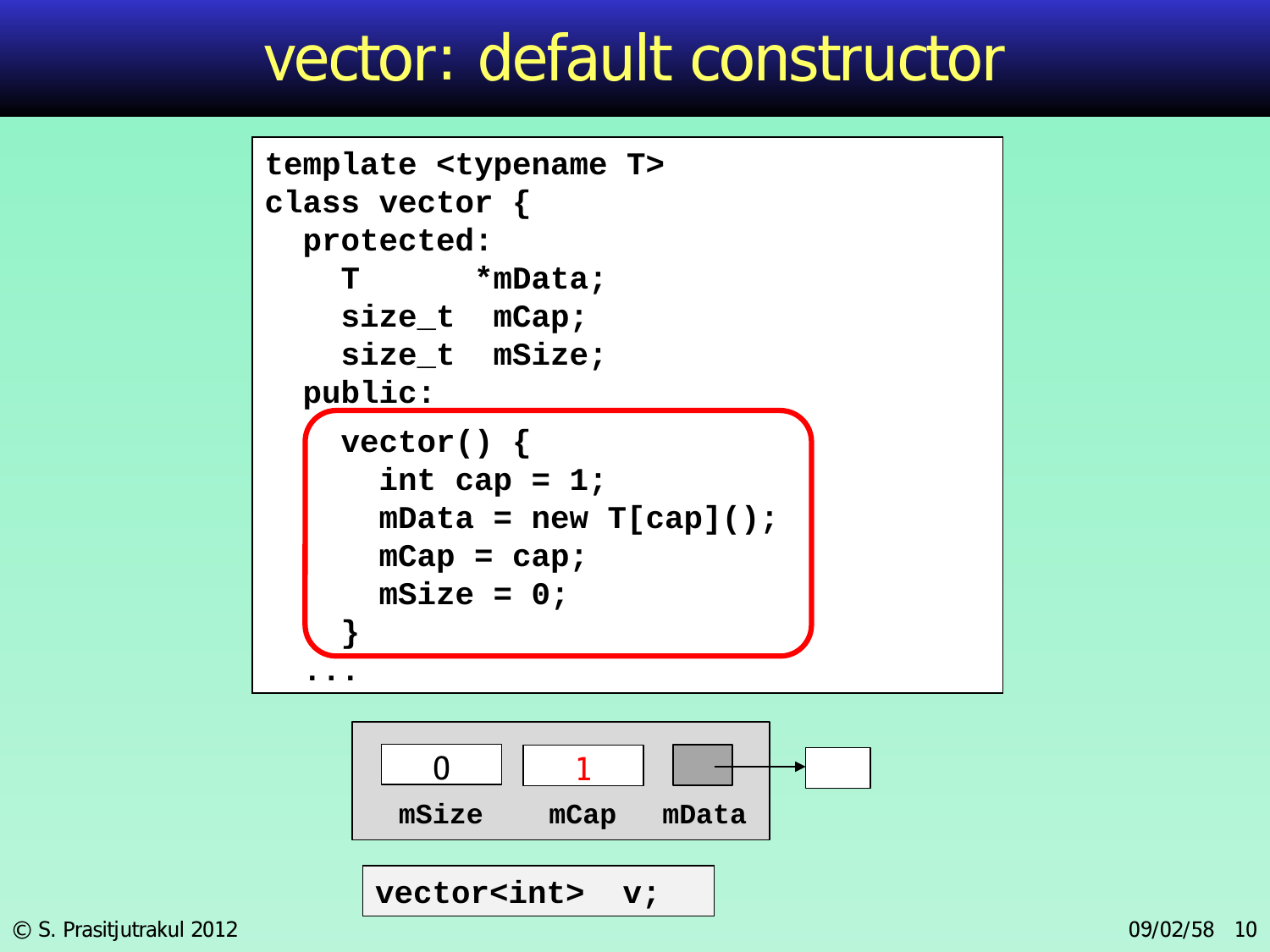

# vector: default constructor
template <typename T>
class vector {
  protected:
    T      *mData;
    size_t  mCap;
    size_t  mSize;
  public:
    vector() {
      int cap = 1;
      mData = new T[cap]();
      mCap = cap;
      mSize = 0;
    }
  ...

0

1

mSize
mCap
mData
vector<int>  v;